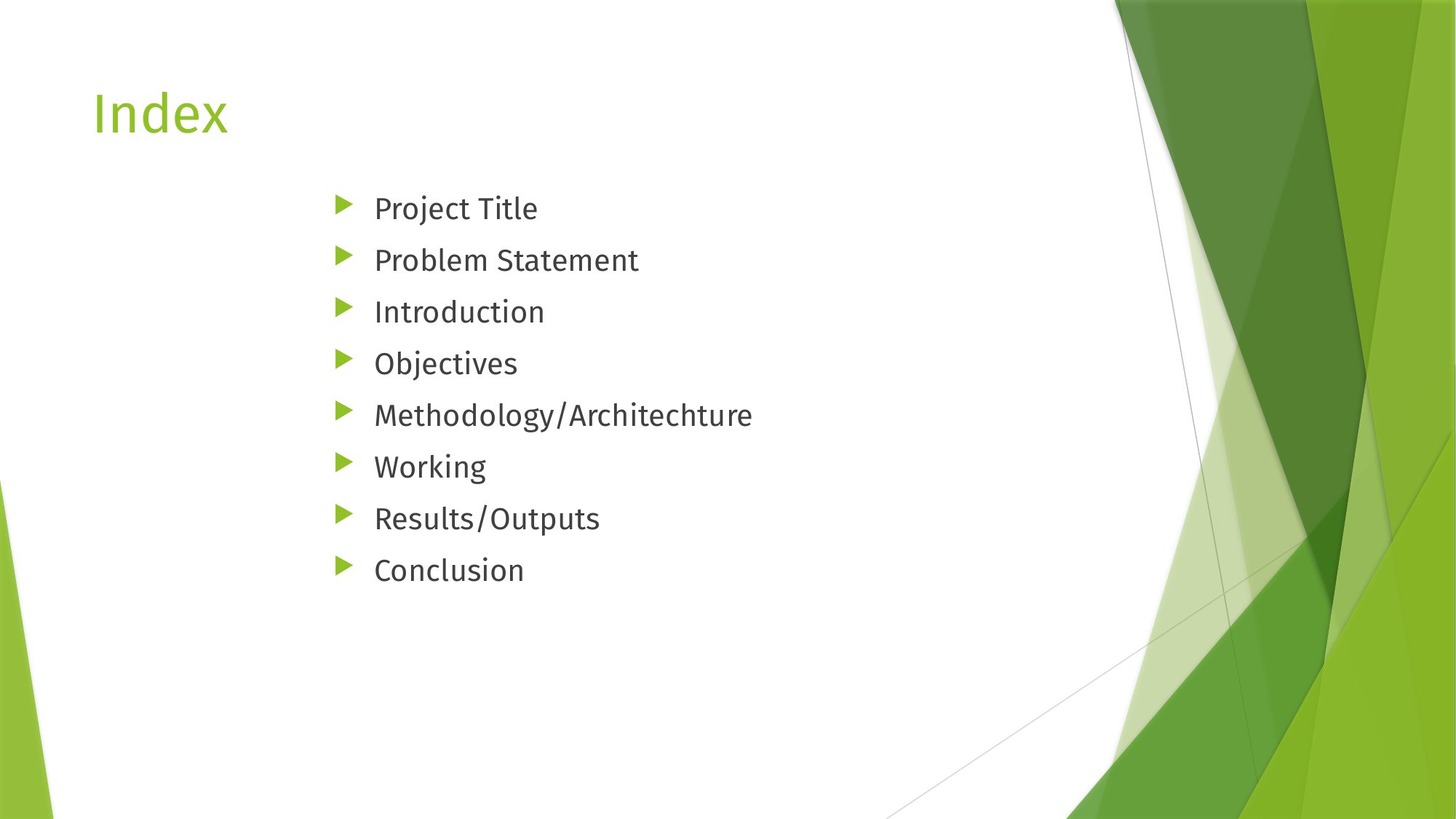

# Index
Project Title
Problem Statement
Introduction
Objectives
Methodology/Architechture
Working
Results/Outputs
Conclusion